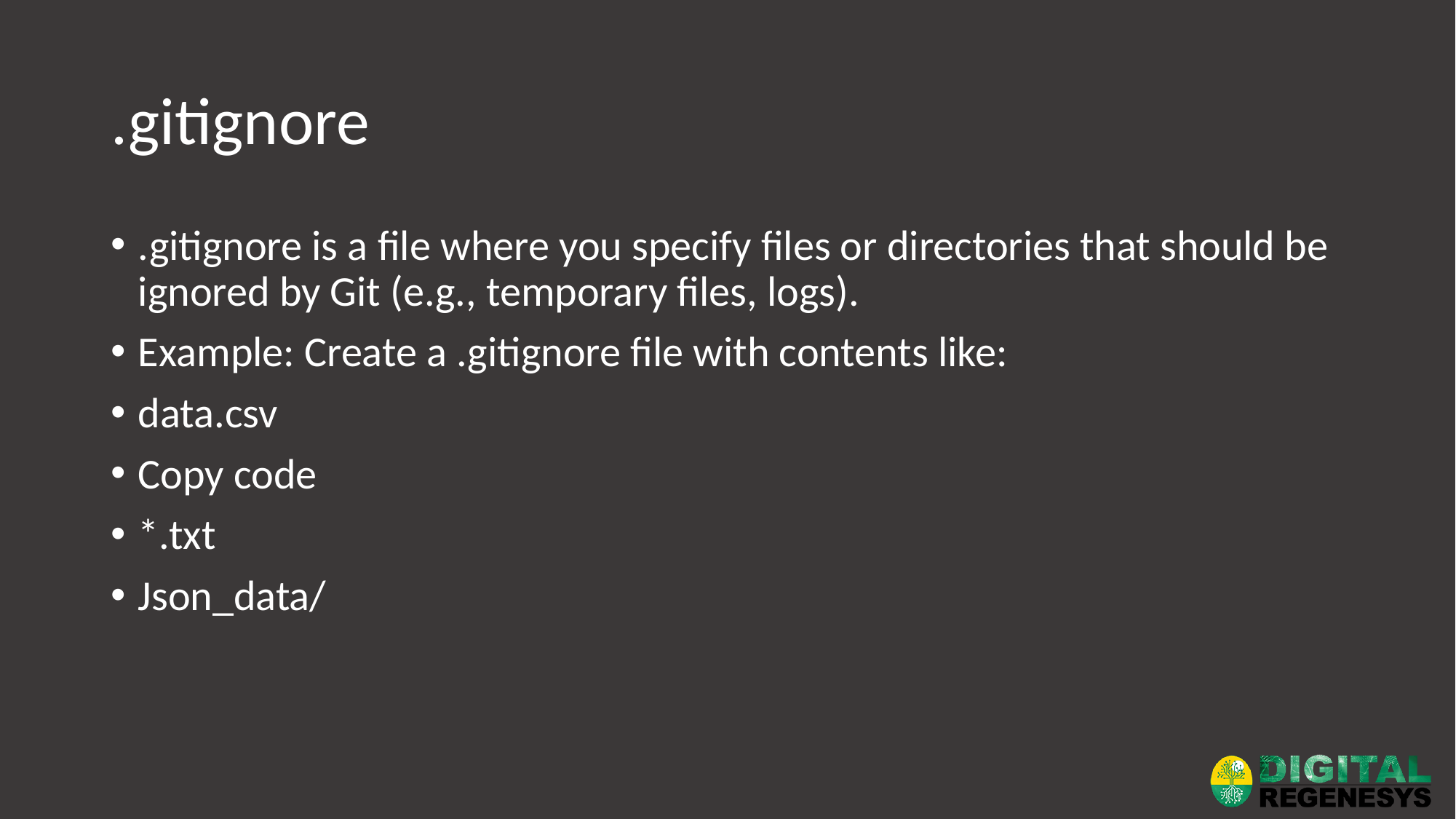

# .gitignore
.gitignore is a file where you specify files or directories that should be ignored by Git (e.g., temporary files, logs).
Example: Create a .gitignore file with contents like:
data.csv
Copy code
*.txt
Json_data/